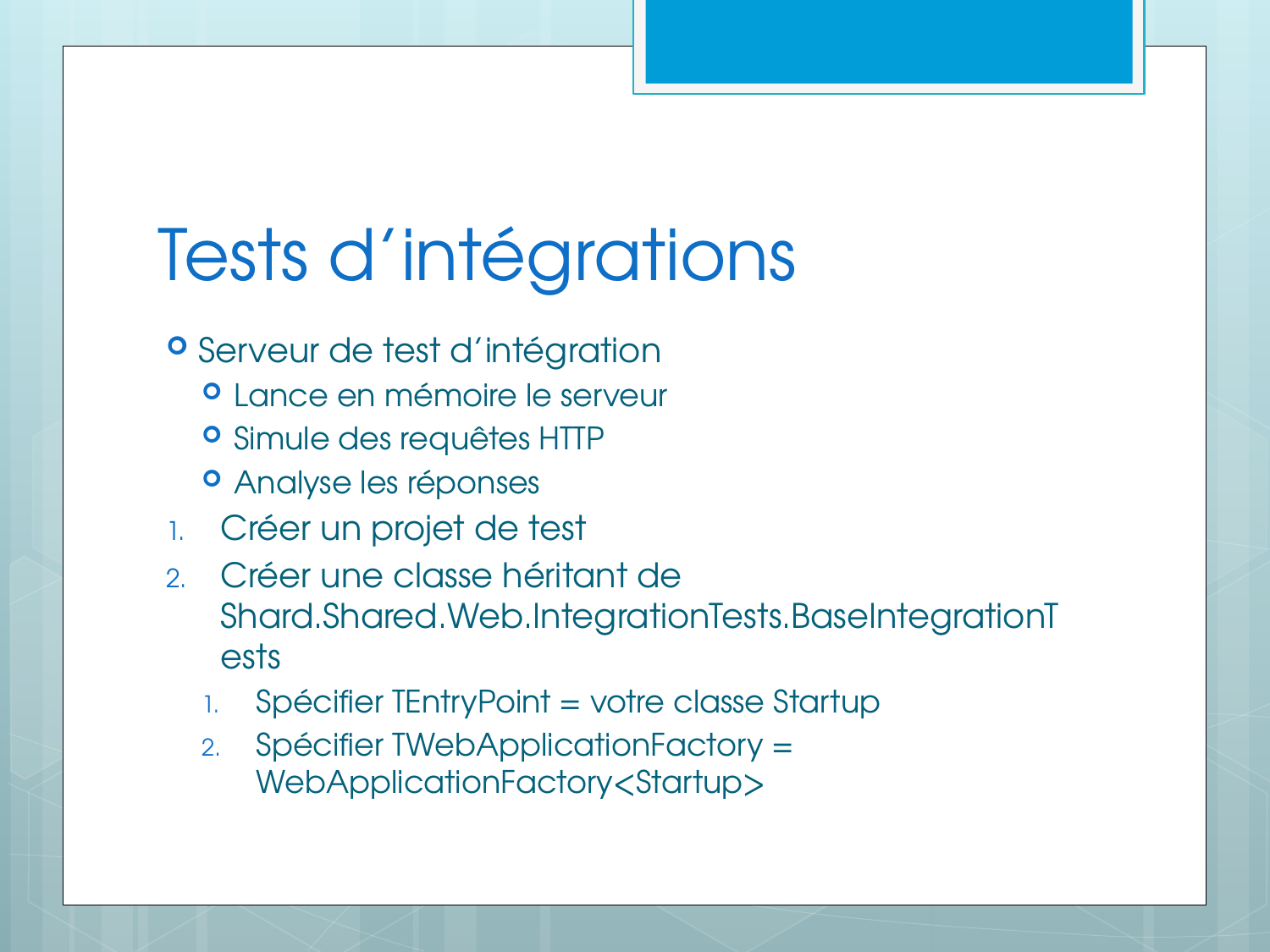

# Tests d’intégrations
Serveur de test d’intégration
Lance en mémoire le serveur
Simule des requêtes HTTP
Analyse les réponses
Créer un projet de test
Créer une classe héritant de Shard.Shared.Web.IntegrationTests.BaseIntegrationTests
Spécifier TEntryPoint = votre classe Startup
Spécifier TWebApplicationFactory = WebApplicationFactory<Startup>